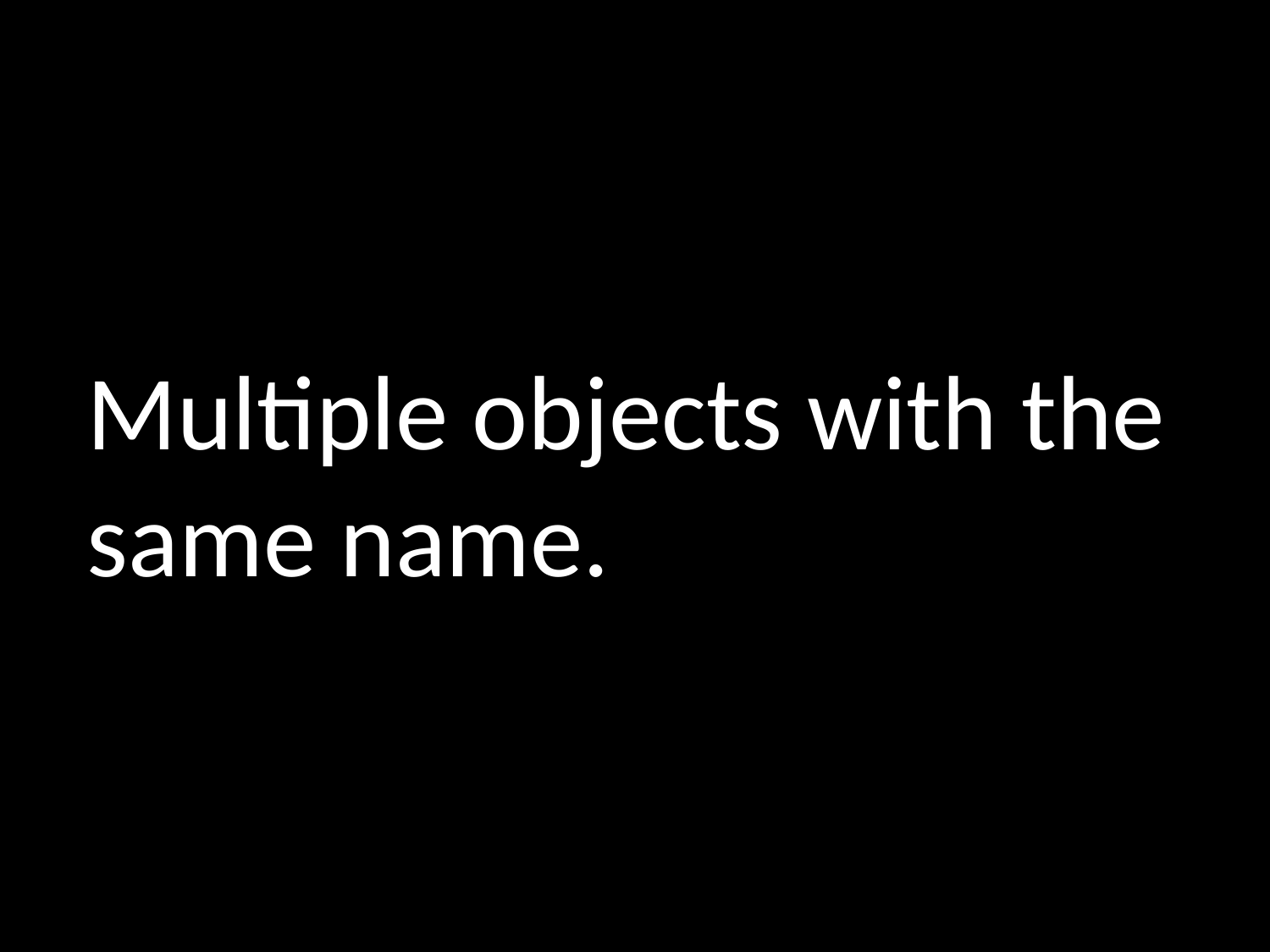

# Multiple objects with the same name.